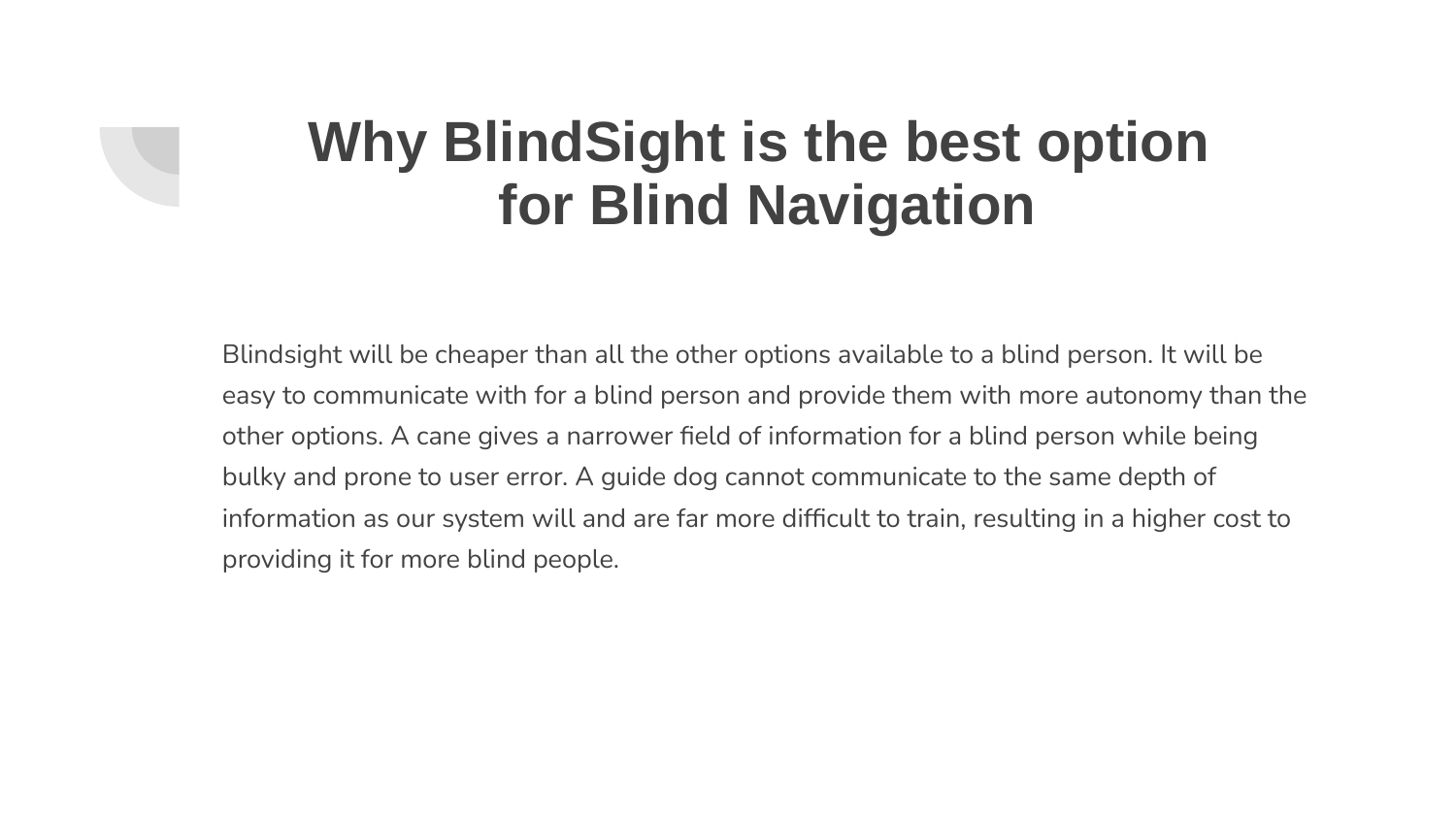

# Why BlindSight is the best option for Blind Navigation
Blindsight will be cheaper than all the other options available to a blind person. It will be easy to communicate with for a blind person and provide them with more autonomy than the other options. A cane gives a narrower field of information for a blind person while being bulky and prone to user error. A guide dog cannot communicate to the same depth of information as our system will and are far more difficult to train, resulting in a higher cost to providing it for more blind people.